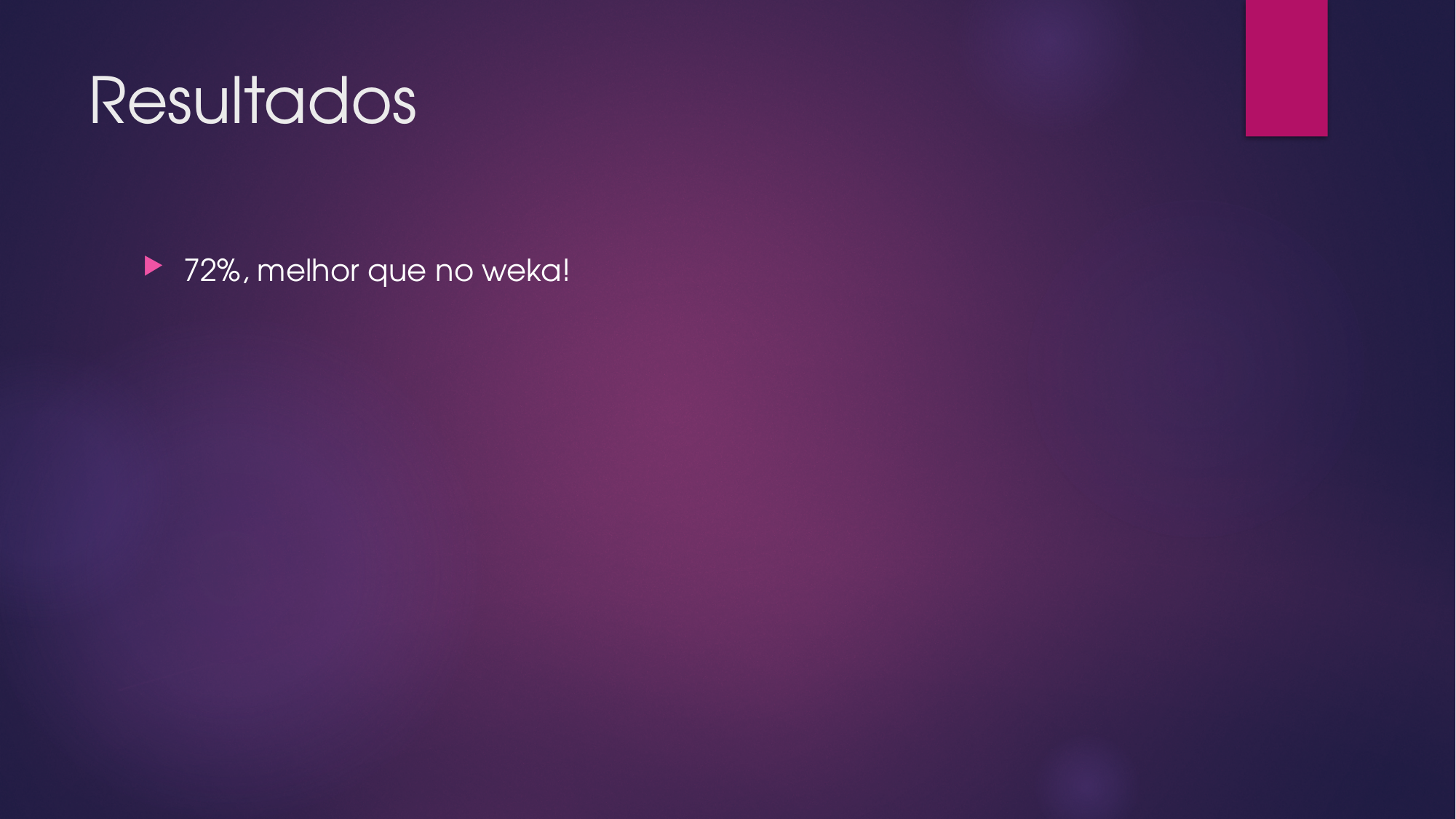

# Resultados
72%, melhor que no weka!